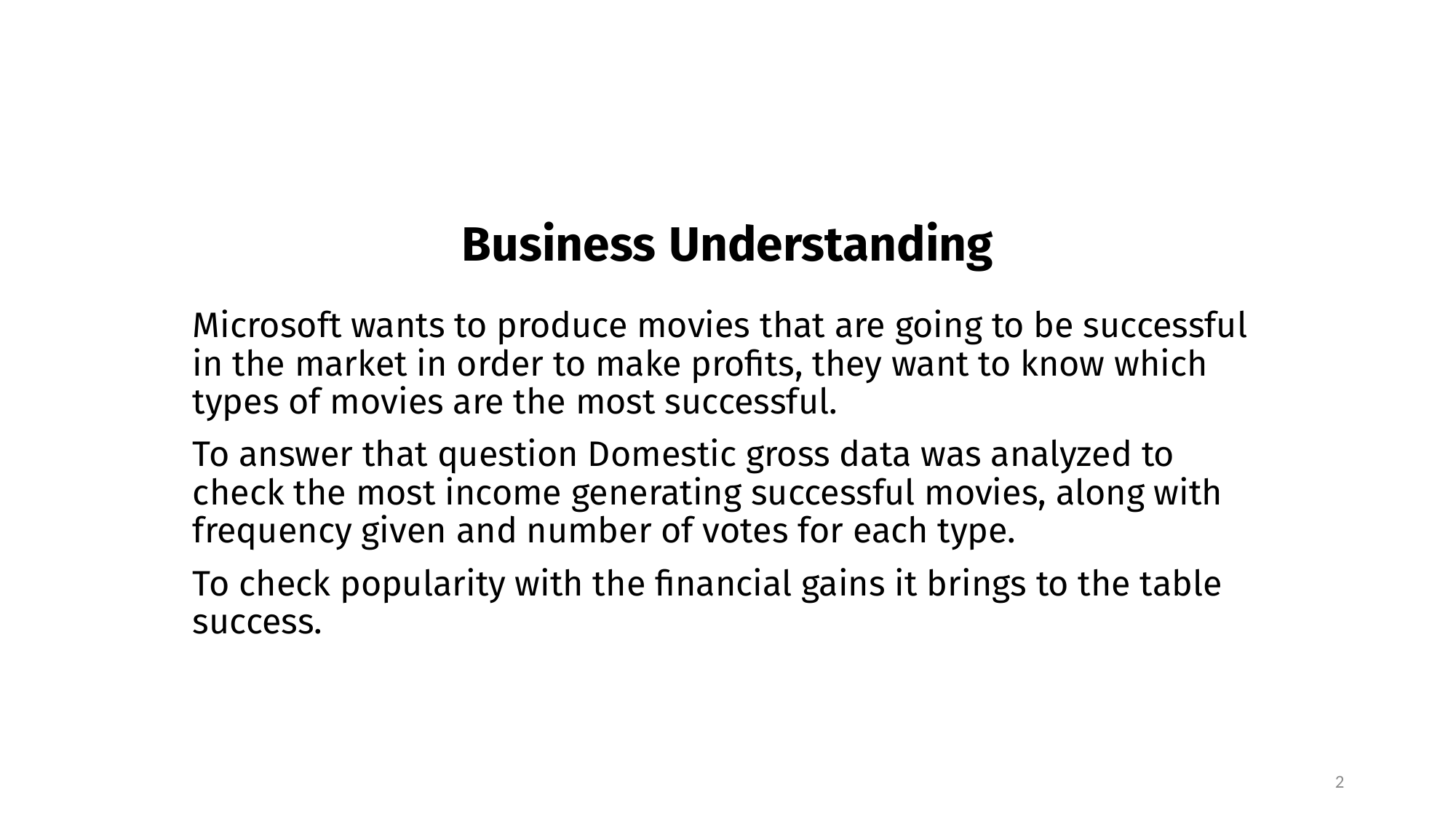

# Business Understanding
Microsoft wants to produce movies that are going to be successful in the market in order to make profits, they want to know which types of movies are the most successful.
To answer that question Domestic gross data was analyzed to check the most income generating successful movies, along with frequency given and number of votes for each type.
To check popularity with the financial gains it brings to the table success.

2